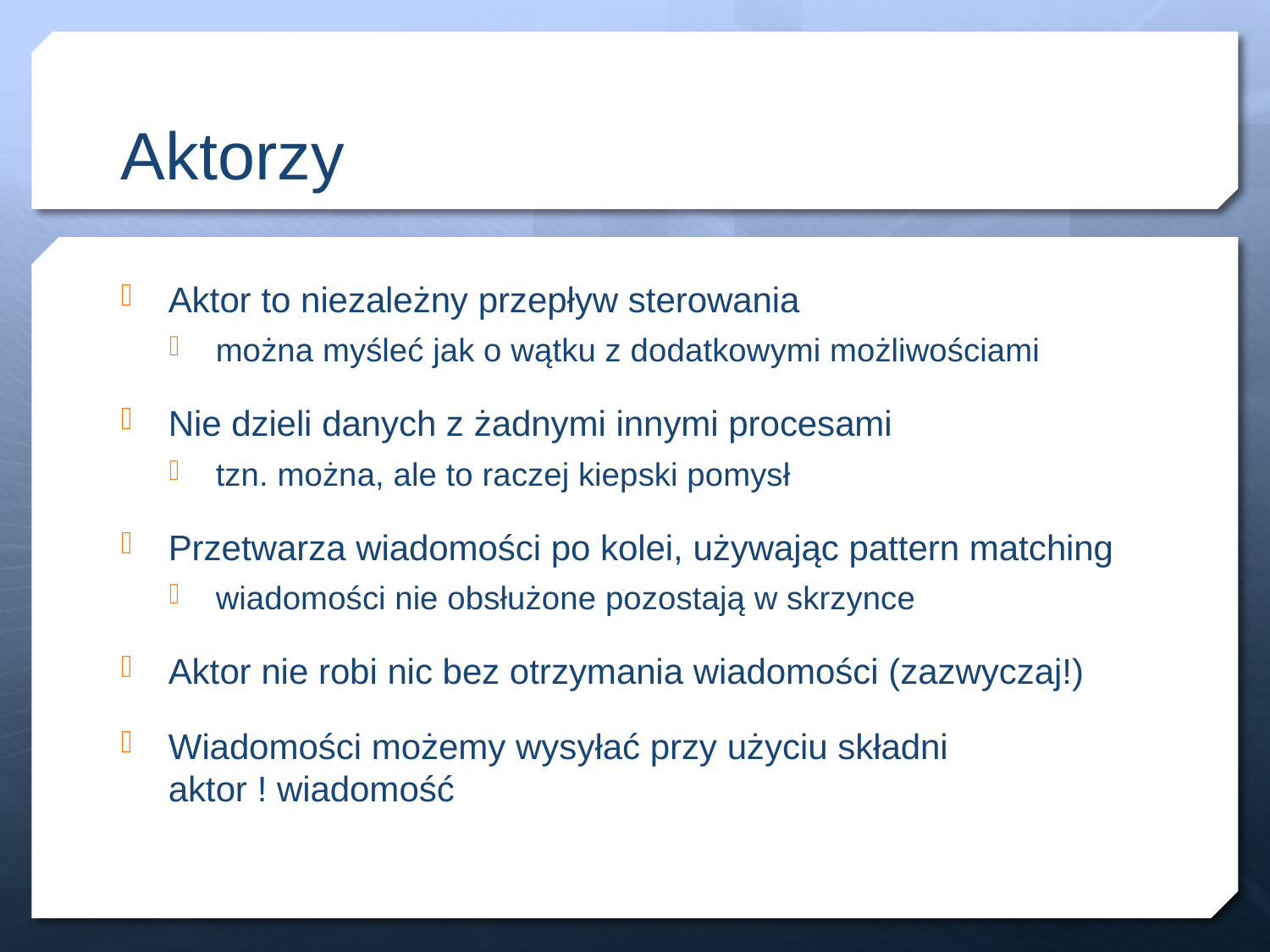

# Aktorzy
Aktor to niezależny przepływ sterowania
można myśleć jak o wątku z dodatkowymi możliwościami
Nie dzieli danych z żadnymi innymi procesami
tzn. można, ale to raczej kiepski pomysł
Przetwarza wiadomości po kolei, używając pattern matching
wiadomości nie obsłużone pozostają w skrzynce
Aktor nie robi nic bez otrzymania wiadomości (zazwyczaj!)
Wiadomości możemy wysyłać przy użyciu składni
aktor ! wiadomość